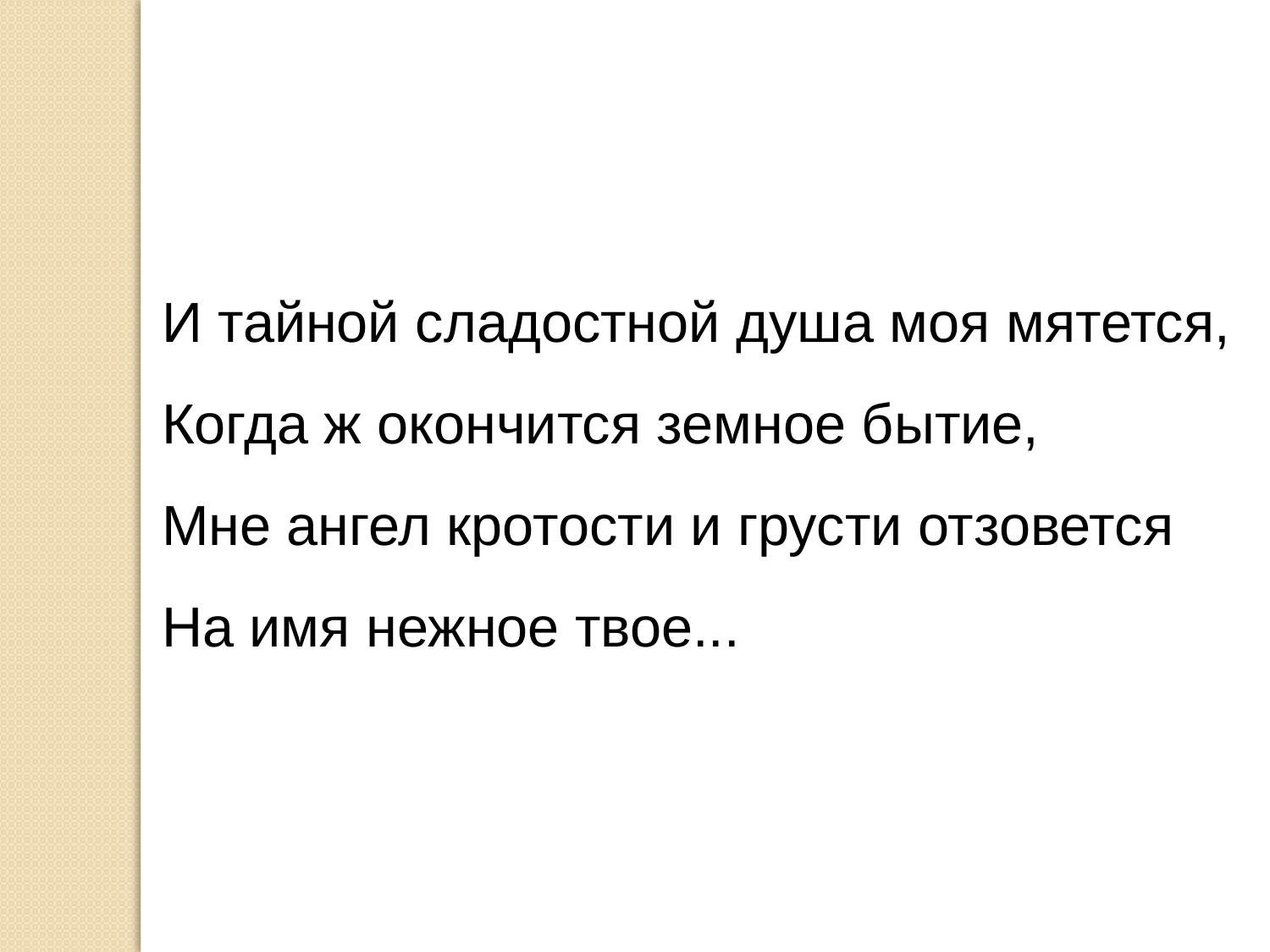

И тайной сладостной душа моя мятется,
Когда ж окончится земное бытие,
Мне ангел кротости и грусти отзовется
На имя нежное твое...